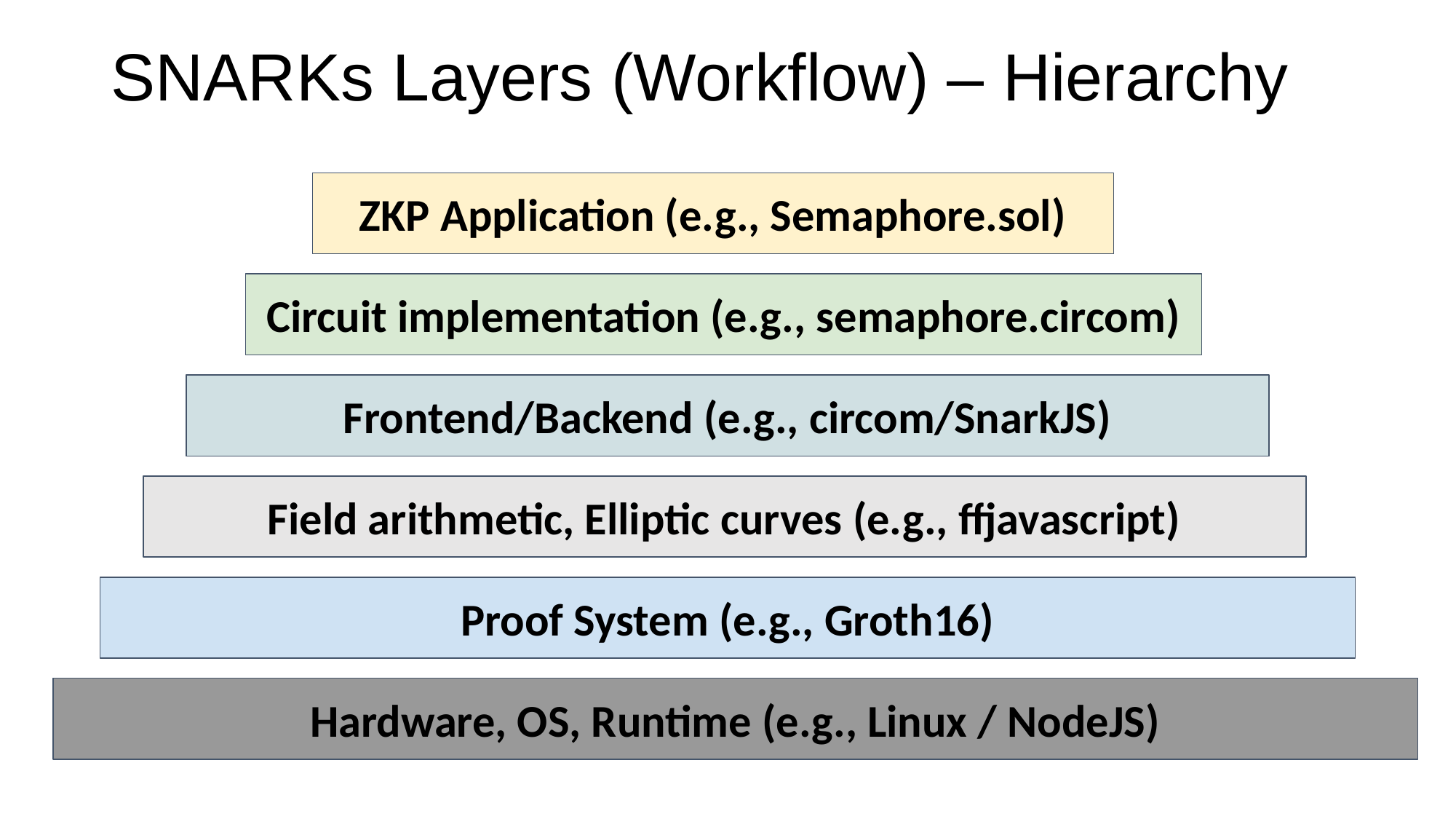

# SNARKs Layers (Workflow) – Hierarchy
ZKP Application (e.g., Semaphore.sol)
Circuit implementation (e.g., semaphore.circom)
Frontend/Backend (e.g., circom/SnarkJS)
Field arithmetic, Elliptic curves (e.g., ffjavascript)
Proof System (e.g., Groth16)
Hardware, OS, Runtime (e.g., Linux / NodeJS)